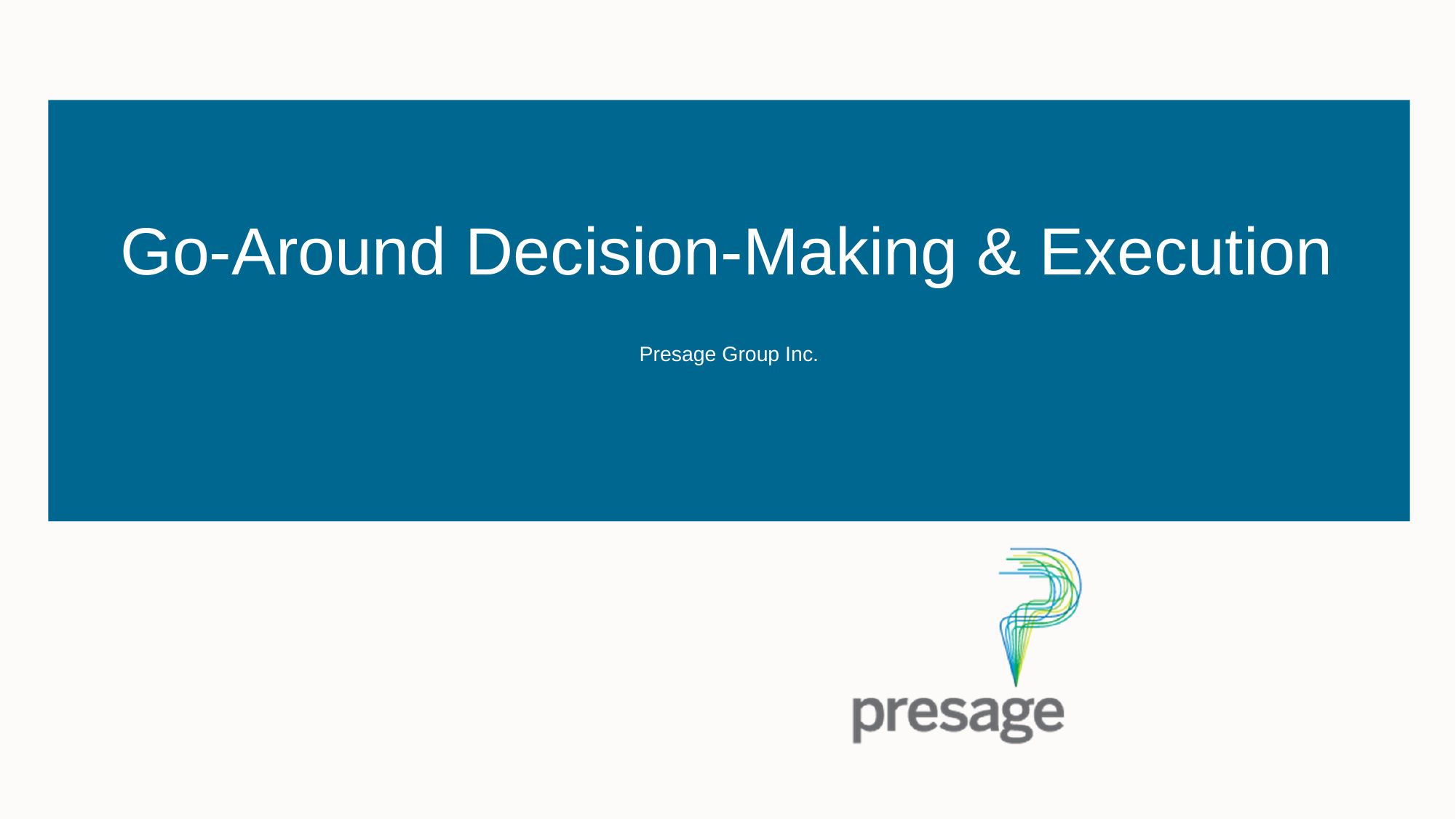

# Go-Around Decision-Making & Execution
Presage Group Inc.